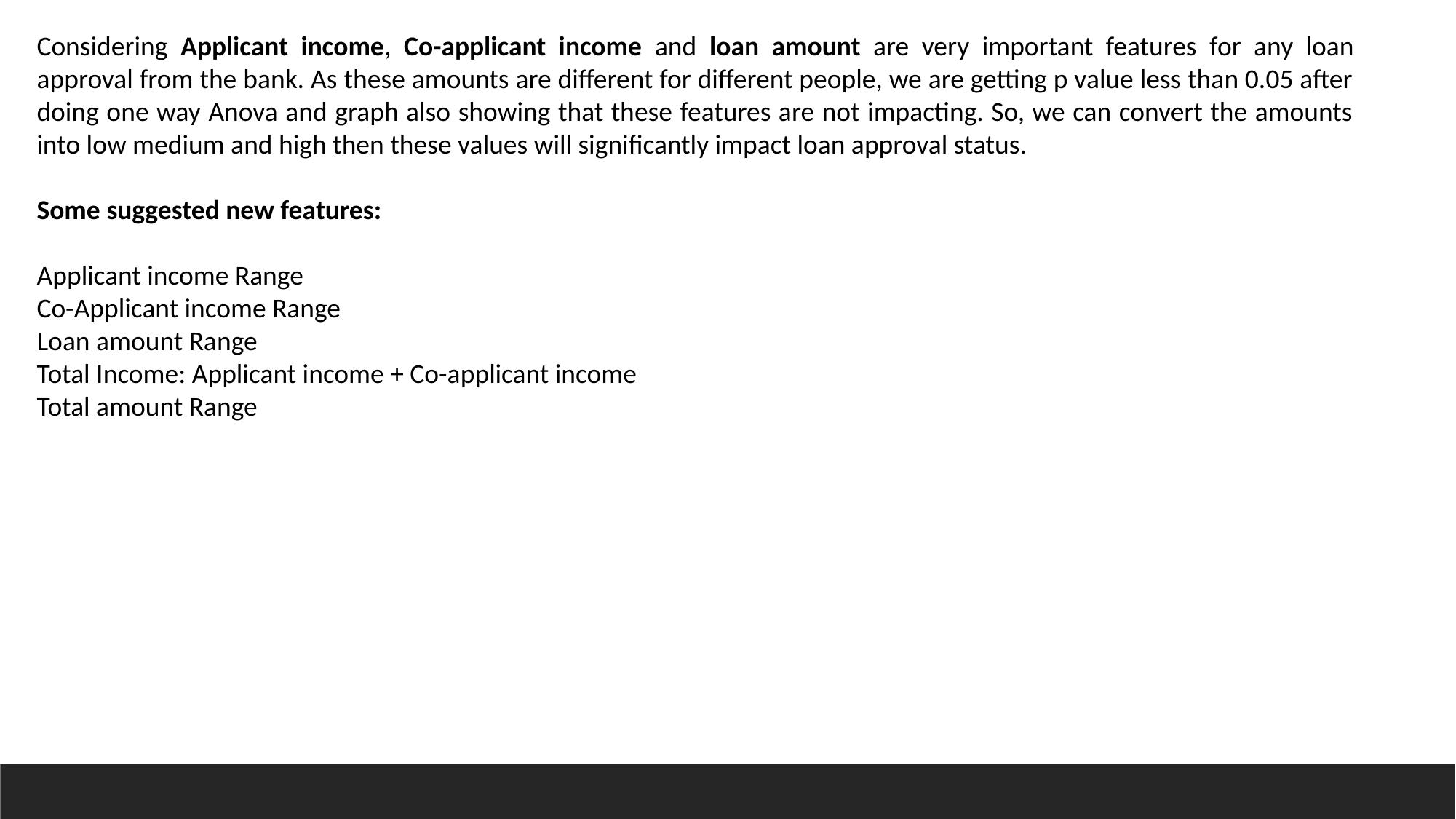

Considering Applicant income, Co-applicant income and loan amount are very important features for any loan approval from the bank. As these amounts are different for different people, we are getting p value less than 0.05 after doing one way Anova and graph also showing that these features are not impacting. So, we can convert the amounts into low medium and high then these values will significantly impact loan approval status.

Some suggested new features:

Applicant income Range
Co-Applicant income Range
Loan amount Range
Total Income: Applicant income + Co-applicant income
Total amount Range